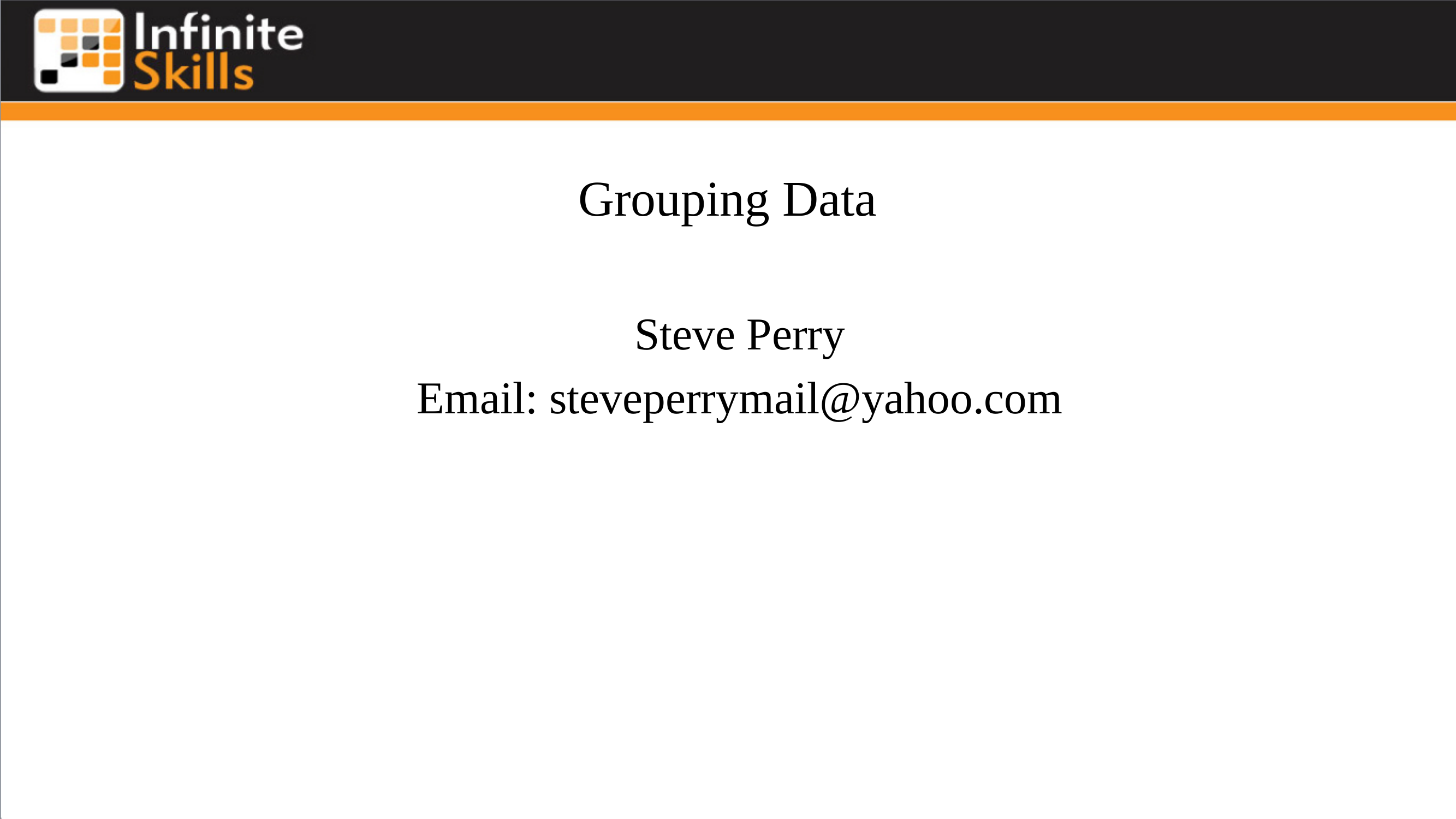

# Grouping Data
Steve Perry
Email: steveperrymail@yahoo.com